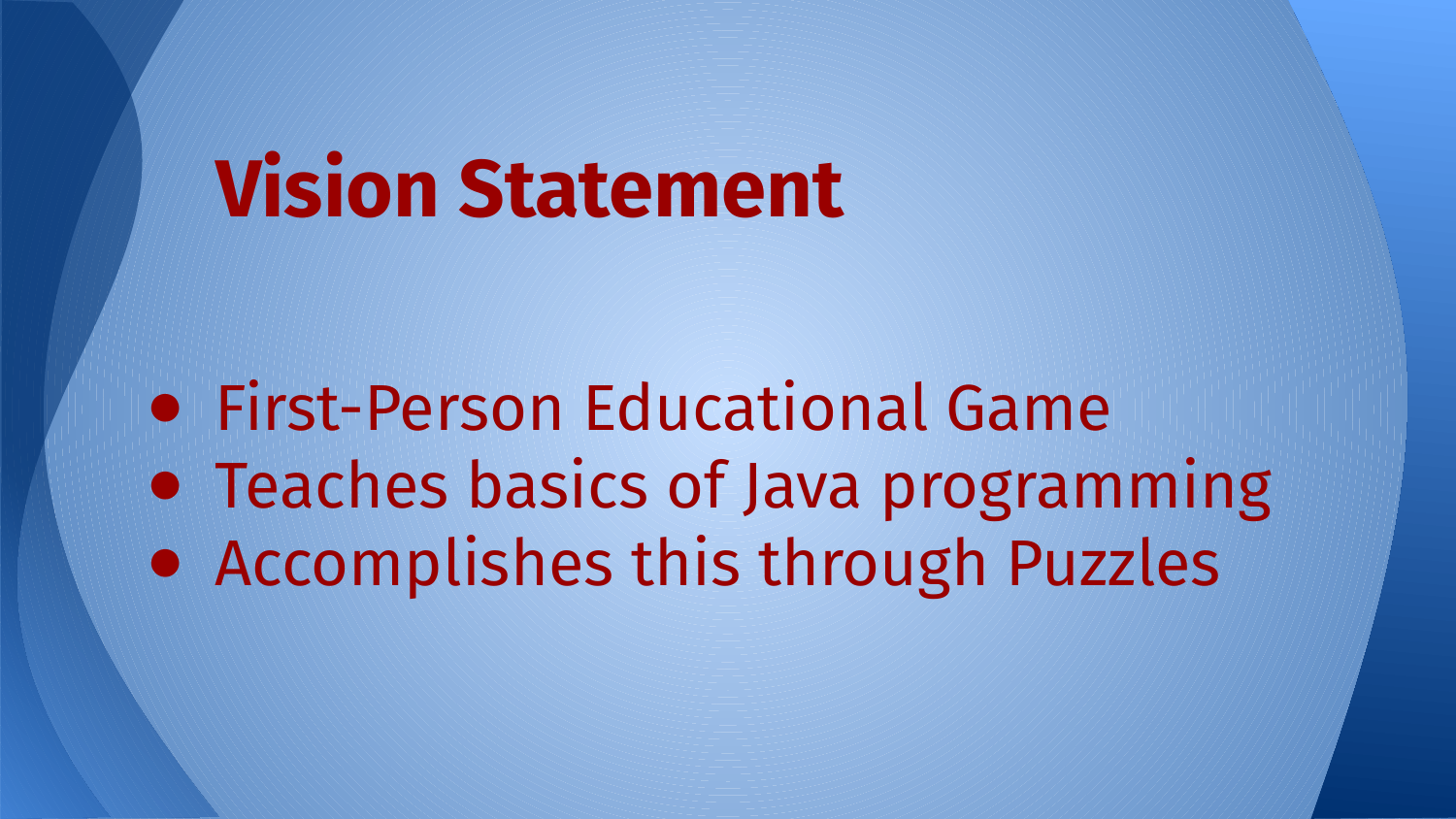

# Vision Statement
First-Person Educational Game
Teaches basics of Java programming
Accomplishes this through Puzzles